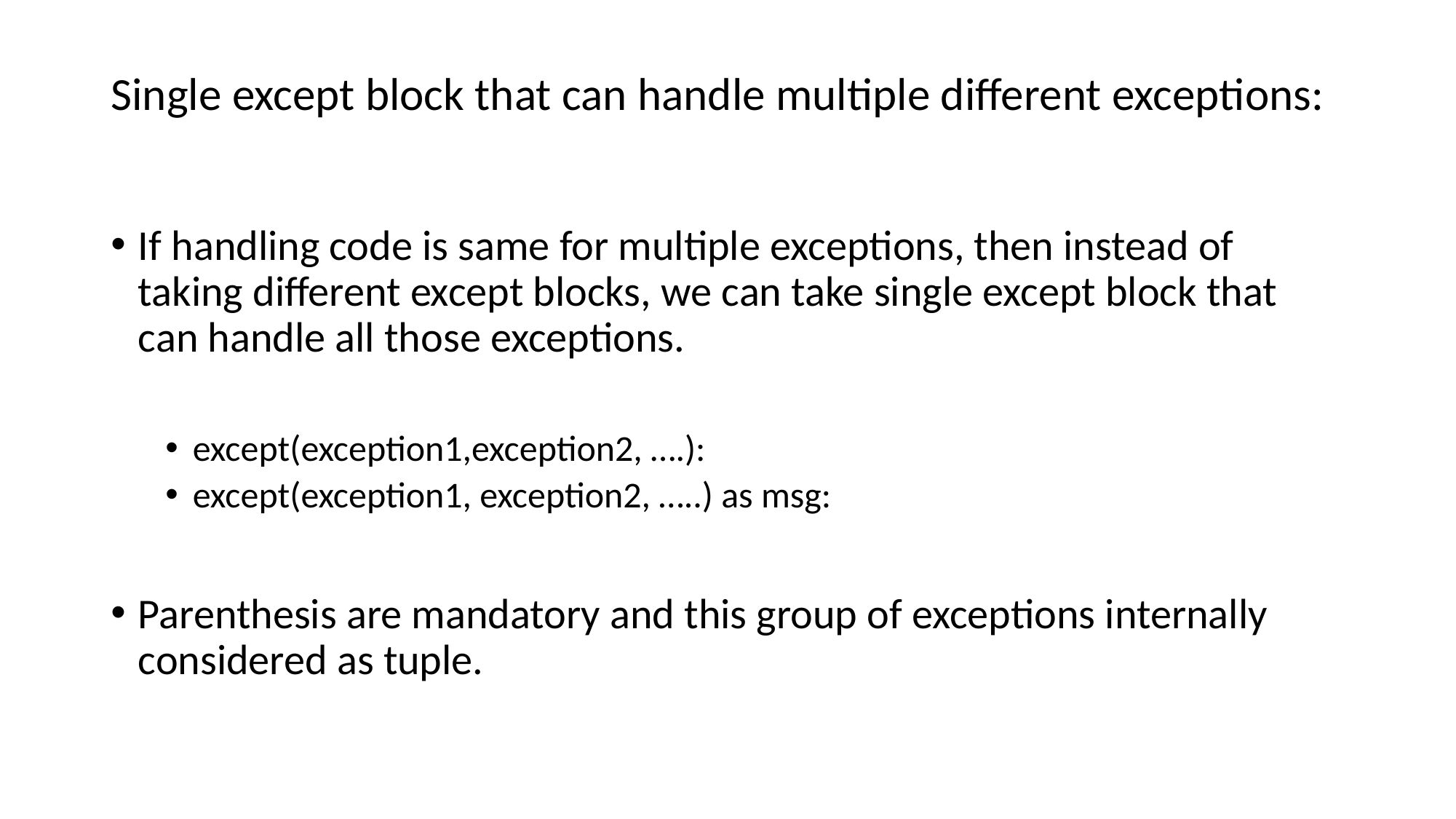

# Single except block that can handle multiple different exceptions:
If handling code is same for multiple exceptions, then instead of taking different except blocks, we can take single except block that can handle all those exceptions.

except(exception1,exception2, ….):
except(exception1, exception2, …..) as msg:

Parenthesis are mandatory and this group of exceptions internally considered as tuple.